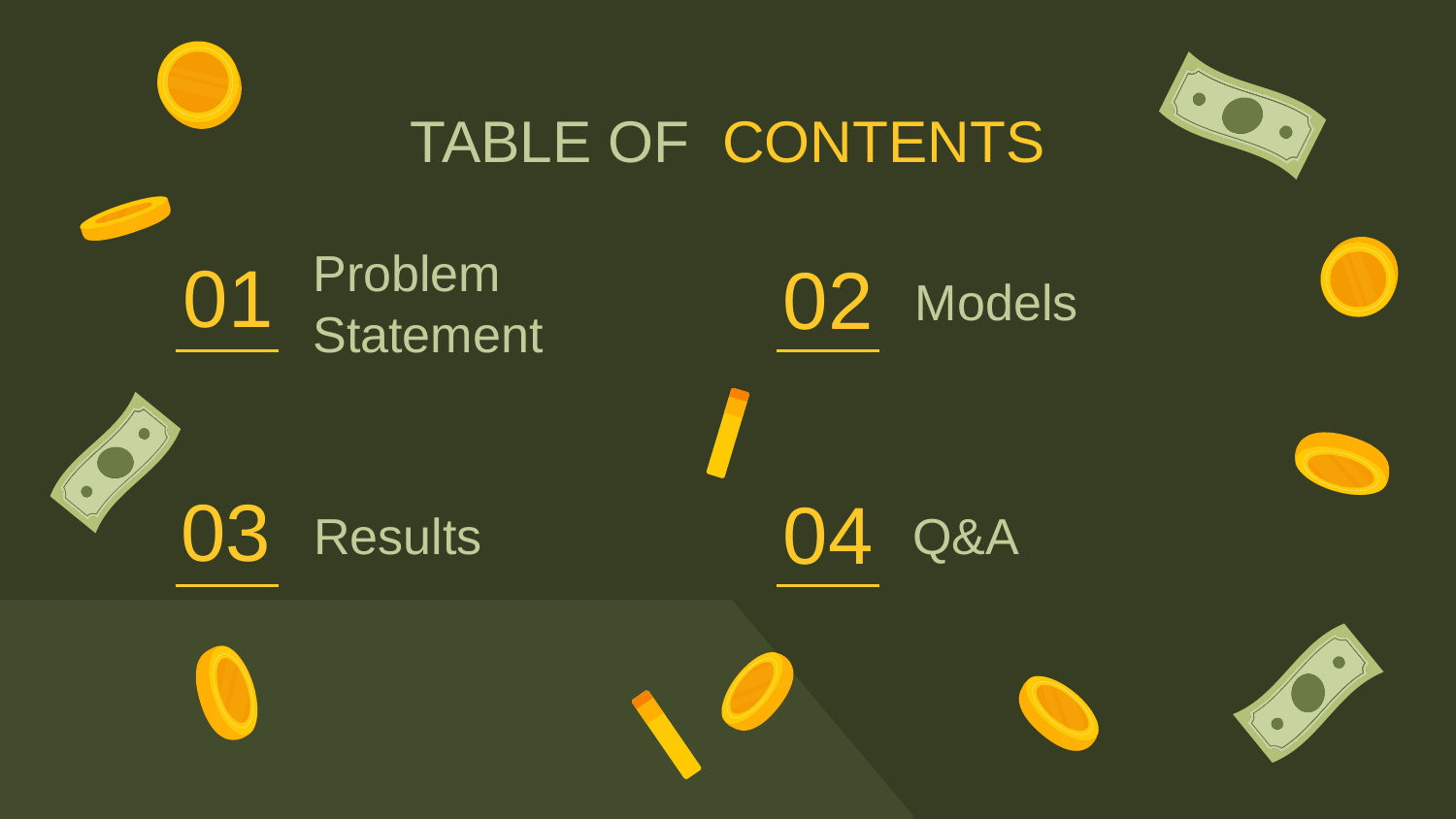

TABLE OF  CONTENTS

# 01
02
Models
Problem Statement

03
04
Results
Q&A